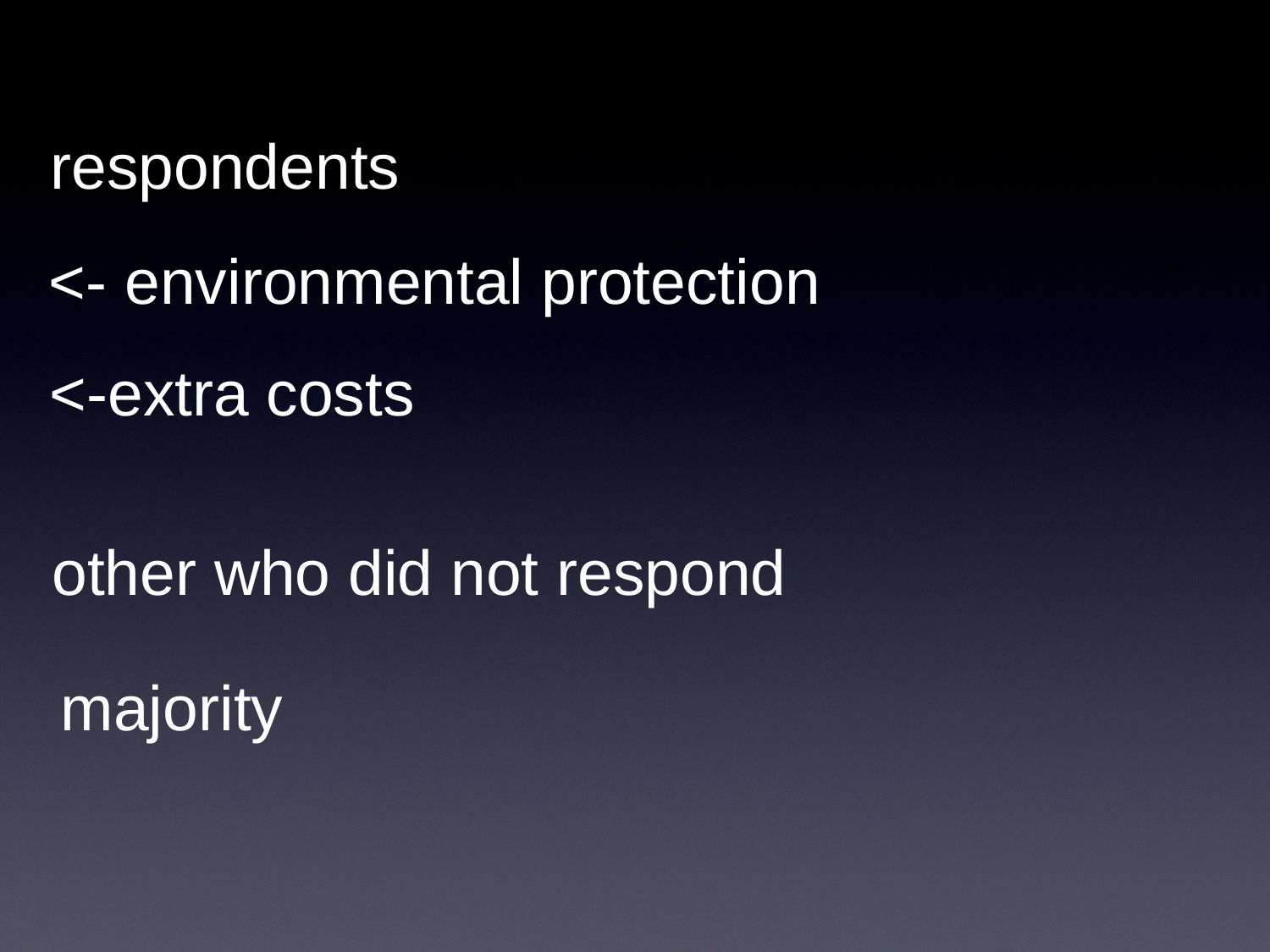

respondents
<- environmental protection
<-extra costs
other who did not respond
majority